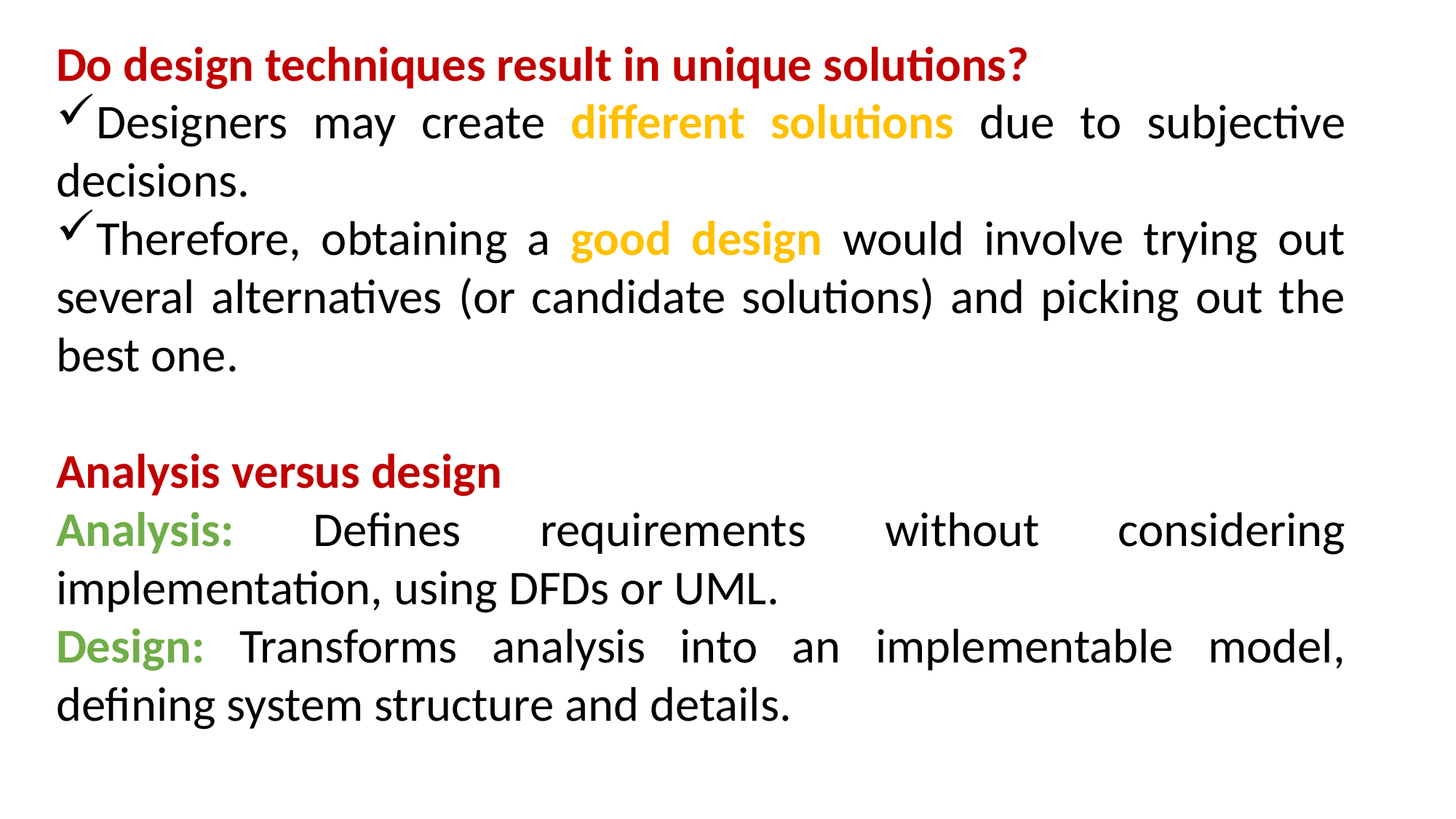

Do design techniques result in unique solutions?
Designers may create different solutions due to subjective decisions.
Therefore, obtaining a good design would involve trying out several alternatives (or candidate solutions) and picking out the best one.

Analysis versus design
Analysis: Defines requirements without considering implementation, using DFDs or UML.
Design: Transforms analysis into an implementable model, defining system structure and details.